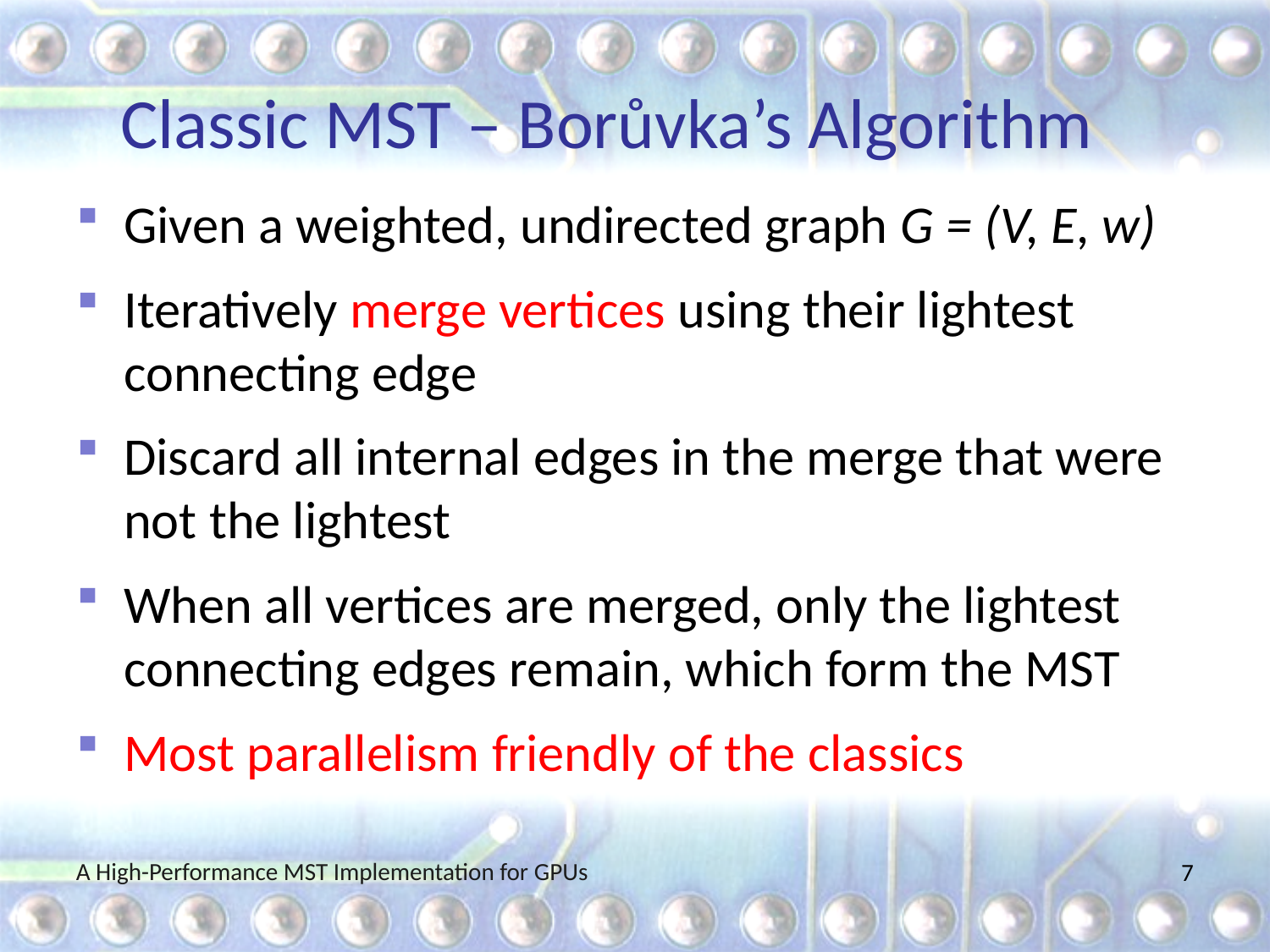

# Classic MST – Borůvka’s Algorithm
Given a weighted, undirected graph G = (V, E, w)
Iteratively merge vertices using their lightest connecting edge
Discard all internal edges in the merge that were not the lightest
When all vertices are merged, only the lightest connecting edges remain, which form the MST
Most parallelism friendly of the classics
A High-Performance MST Implementation for GPUs
7